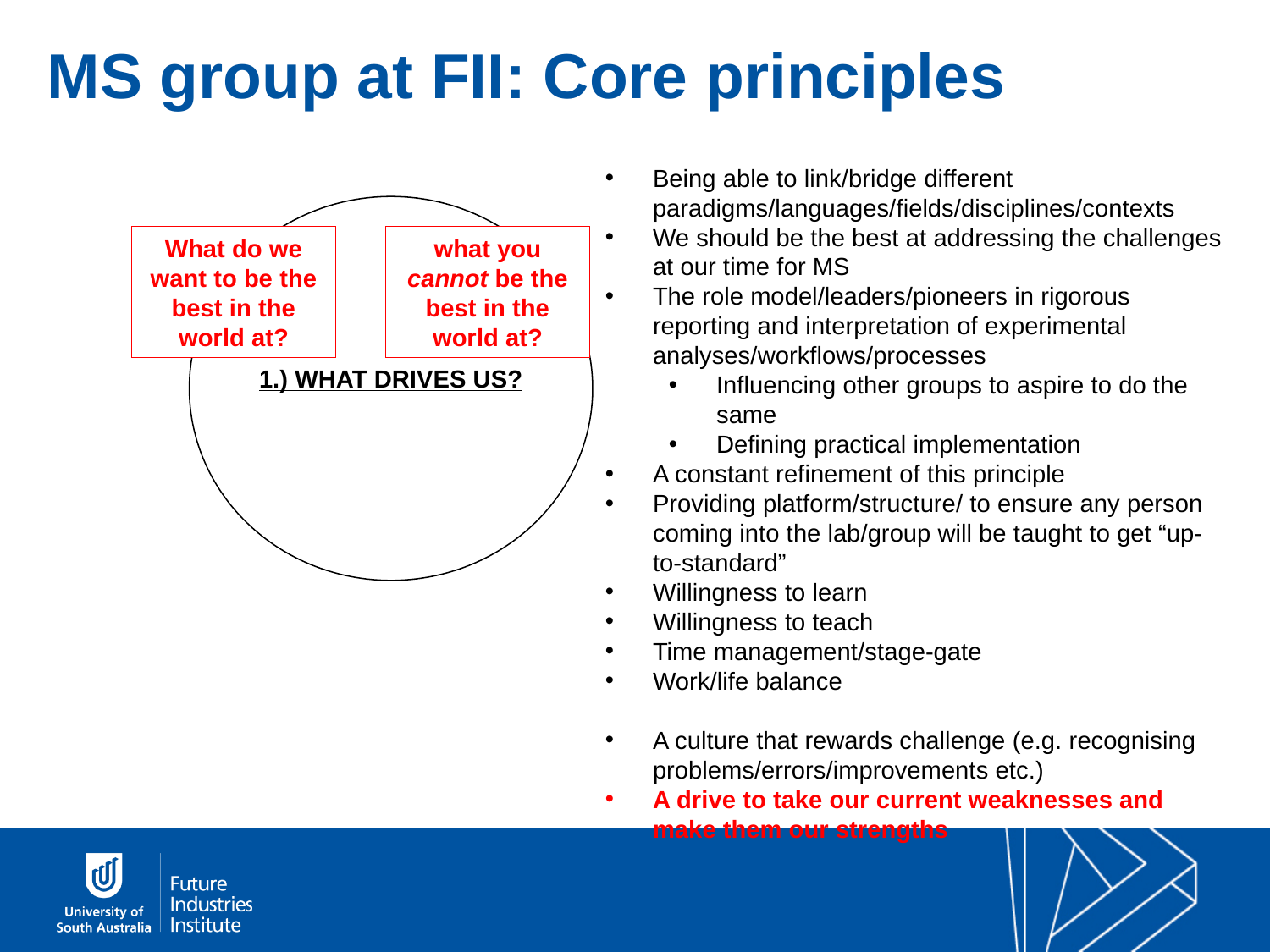

MS group at FII: Core principles
MM Building
Being able to link/bridge different paradigms/languages/fields/disciplines/contexts
We should be the best at addressing the challenges at our time for MS
The role model/leaders/pioneers in rigorous reporting and interpretation of experimental analyses/workflows/processes
Influencing other groups to aspire to do the same
Defining practical implementation
A constant refinement of this principle
Providing platform/structure/ to ensure any person coming into the lab/group will be taught to get “up-to-standard”
Willingness to learn
Willingness to teach
Time management/stage-gate
Work/life balance

A culture that rewards challenge (e.g. recognising problems/errors/improvements etc.)
A drive to take our current weaknesses and make them our strengths

What do we want to be the best in the world at?
what you cannot be the best in the world at?
1.) WHAT DRIVES US?
X Building